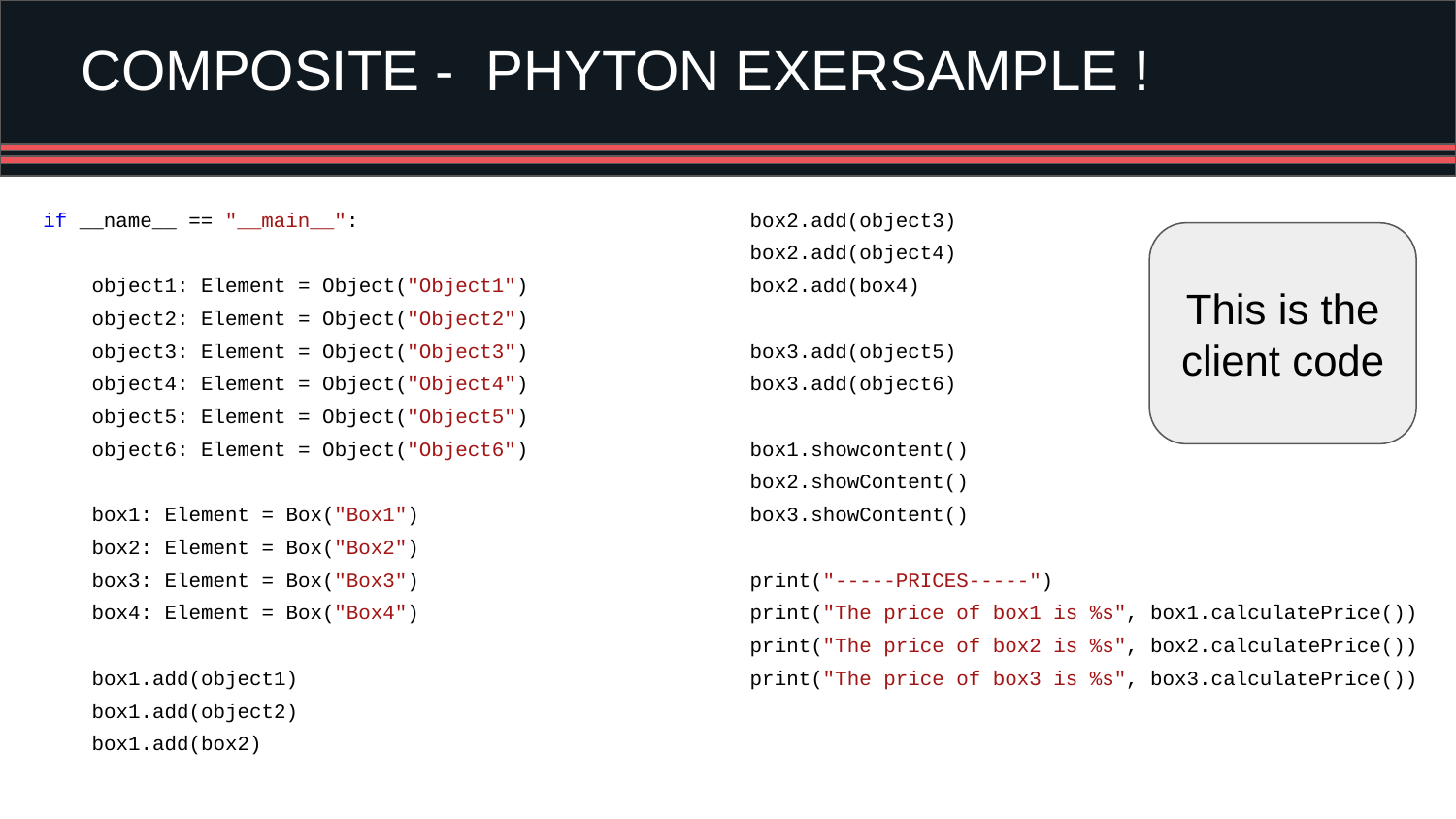

COMPOSITE -  PHYTON EXERSAMPLE !
if __name__ == "__main__":

    object1: Element = Object("Object1")
    object2: Element = Object("Object2")
    object3: Element = Object("Object3")
    object4: Element = Object("Object4")
    object5: Element = Object("Object5")
    object6: Element = Object("Object6")

    box1: Element = Box("Box1")
    box2: Element = Box("Box2")
    box3: Element = Box("Box3")
    box4: Element = Box("Box4")

    box1.add(object1)
    box1.add(object2)
    box1.add(box2)

    box2.add(object3)
    box2.add(object4)
    box2.add(box4)

    box3.add(object5)
    box3.add(object6)

    box1.showcontent()
    box2.showContent()
    box3.showContent()

    print("-----PRICES-----")
    print("The price of box1 is %s", box1.calculatePrice())
    print("The price of box2 is %s", box2.calculatePrice())
    print("The price of box3 is %s", box3.calculatePrice())

This is the client code